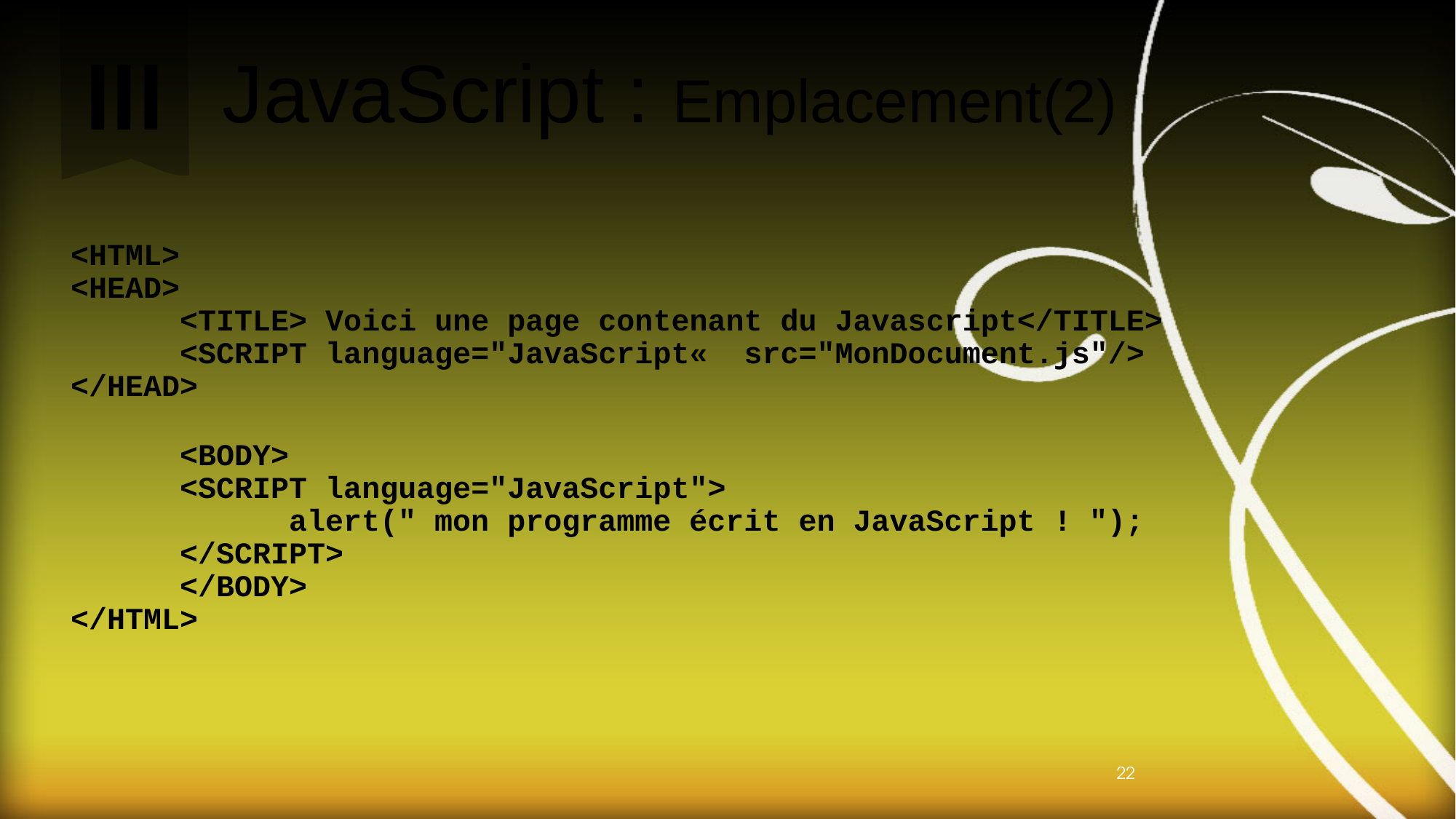

III
 JavaScript : Emplacement(2)
<HTML>
<HEAD>
	<TITLE> Voici une page contenant du Javascript</TITLE>
	<SCRIPT language="JavaScript«  src="MonDocument.js"/>
</HEAD>
 	<BODY>
	<SCRIPT language="JavaScript">
		alert(" mon programme écrit en JavaScript ! ");
	</SCRIPT>
	</BODY>
</HTML>
22